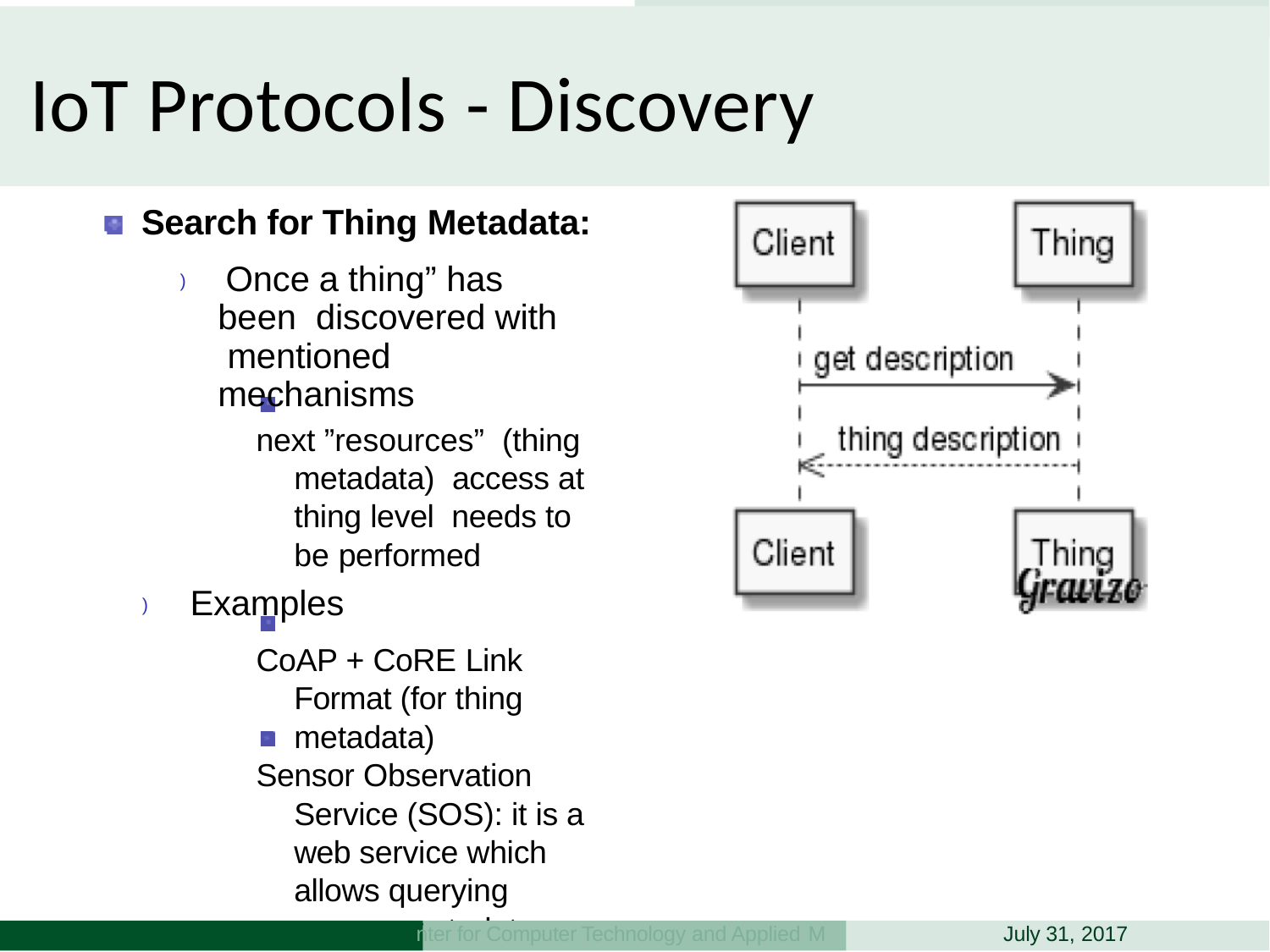

IoT Protocols
# IoT Protocols - Discovery
Search for Thing Metadata:
) Once a thing” has been  discovered with  mentioned mechanisms
next ”resources”  (thing metadata)  access at thing level  needs to be performed
) Examples
CoAP + CoRE Link  Format (for thing  metadata)
Sensor Observation  Service (SOS): it is a  web service which  allows querying sensor  metadata.

July 31, 2017
nter for Computer Technology and Applied M